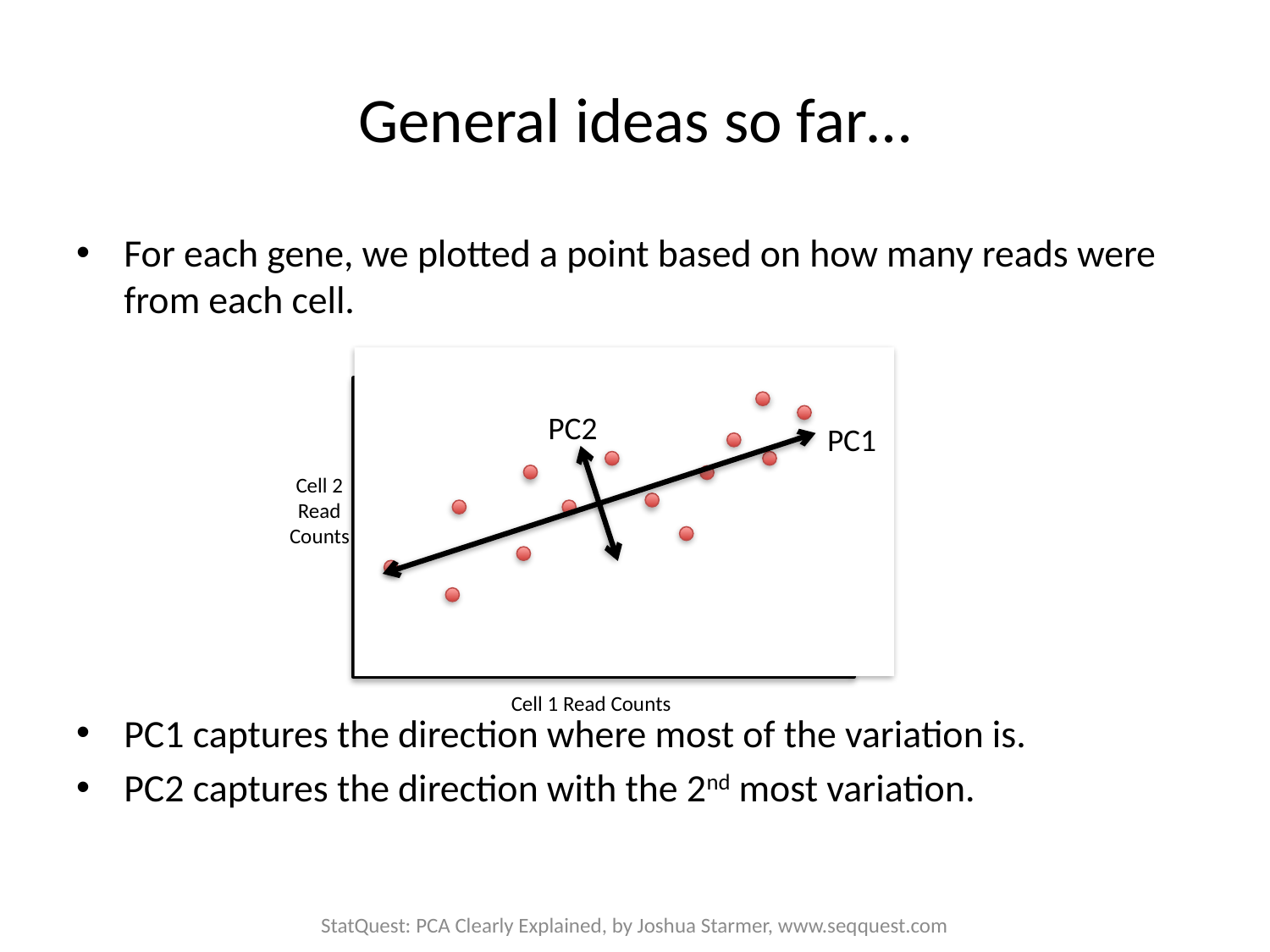

# General ideas so far…
For each gene, we plotted a point based on how many reads were from each cell.

PC1 captures the direction where most of the variation is.
PC2 captures the direction with the 2nd most variation.

PC2
PC1
Cell 2
Read Counts
Cell 1 Read Counts
StatQuest: PCA Clearly Explained, by Joshua Starmer, www.seqquest.com